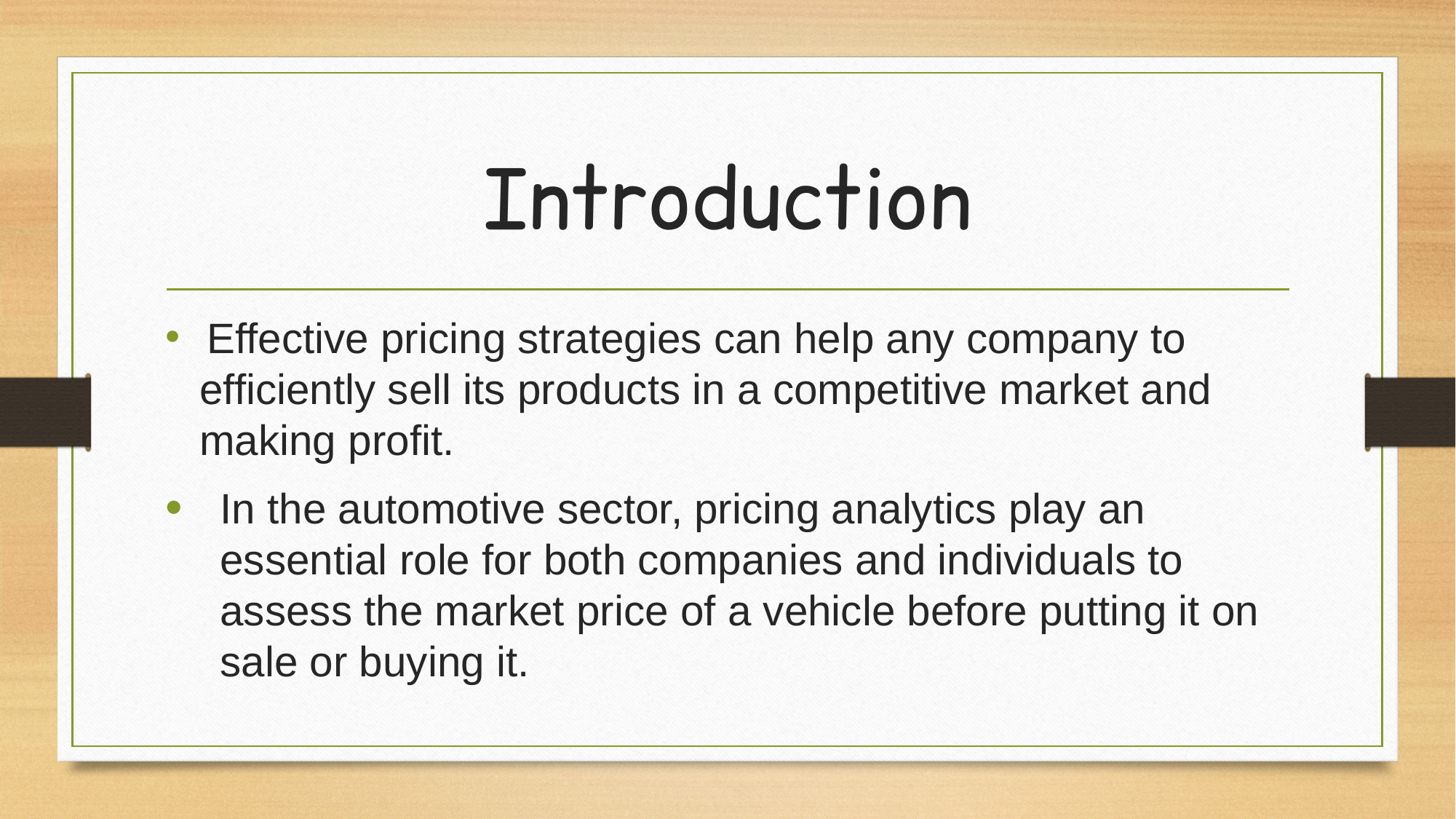

# Introduction
 Effective pricing strategies can help any company to efficiently sell its products in a competitive market and making profit.
In the automotive sector, pricing analytics play an essential role for both companies and individuals to assess the market price of a vehicle before putting it on sale or buying it.